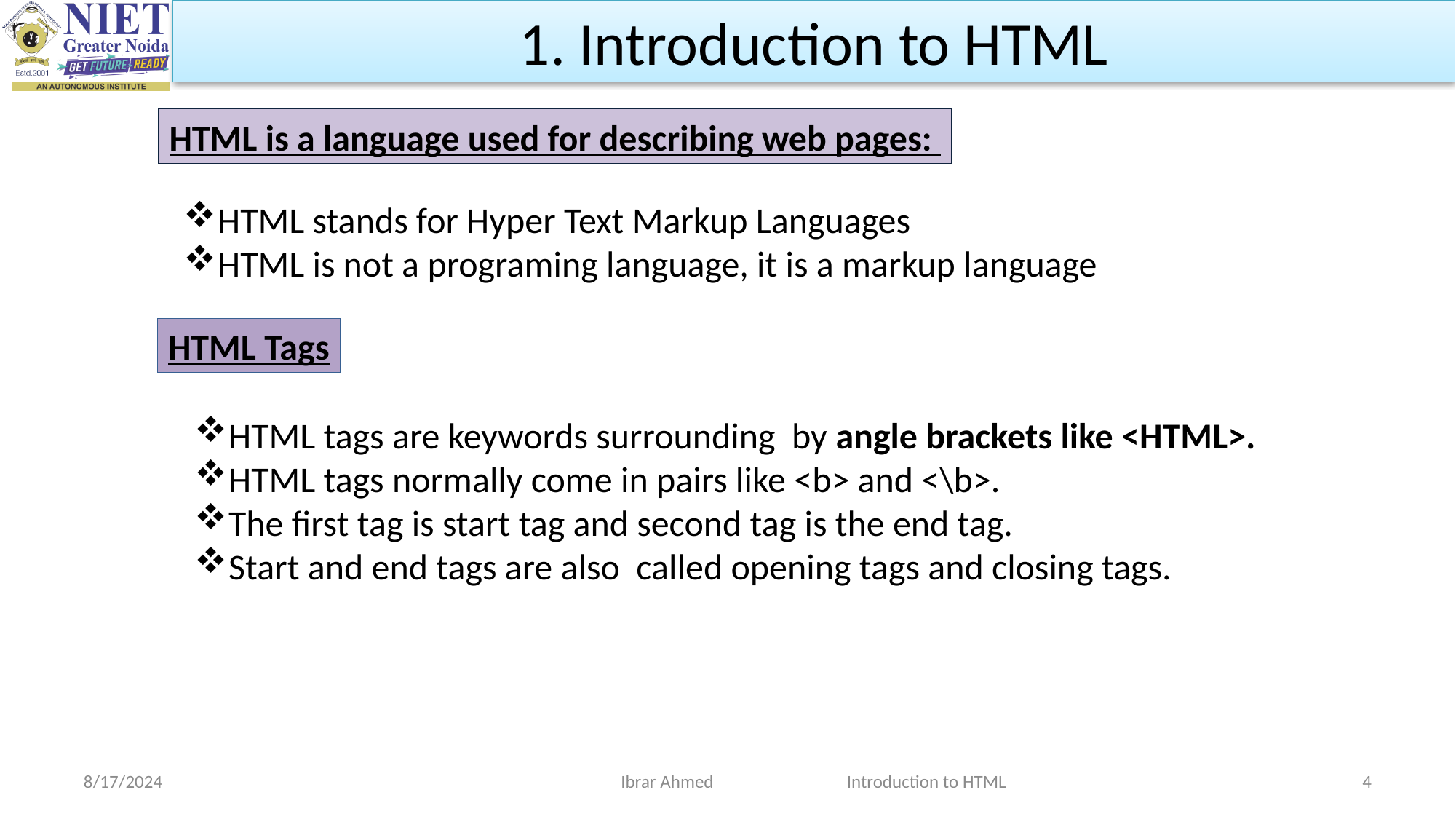

1. Introduction to HTML
HTML is a language used for describing web pages:
HTML stands for Hyper Text Markup Languages
HTML is not a programing language, it is a markup language
HTML Tags
HTML tags are keywords surrounding  by angle brackets like <HTML>.
HTML tags normally come in pairs like <b> and <\b>.
The first tag is start tag and second tag is the end tag.
Start and end tags are also  called opening tags and closing tags.
Ibrar Ahmed                                Introduction to HTML
8/17/2024
4